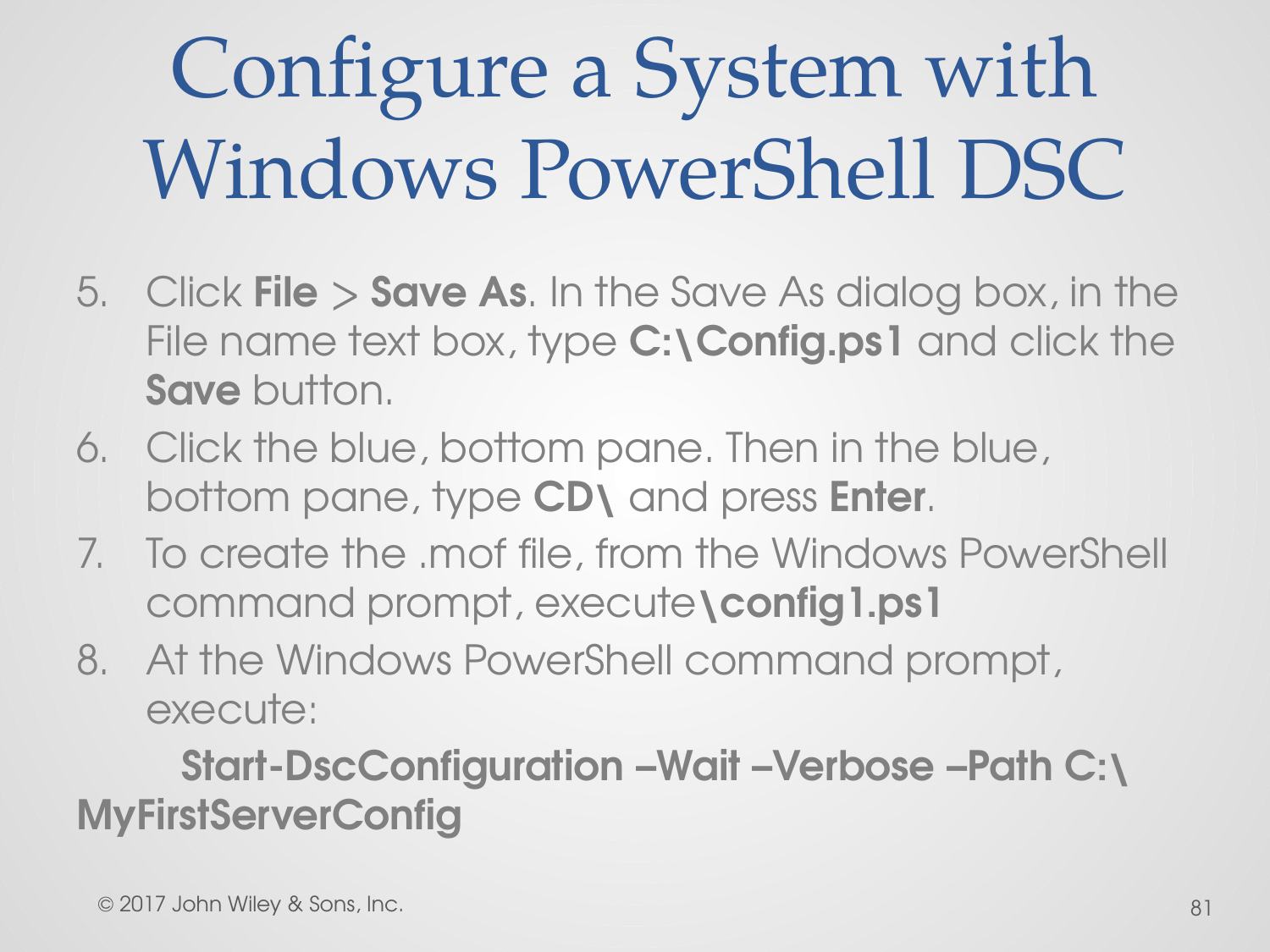

# Configure a System with Windows PowerShell DSC
Click File > Save As. In the Save As dialog box, in the File name text box, type C:\Config.ps1 and click the Save button.
Click the blue, bottom pane. Then in the blue, bottom pane, type CD\ and press Enter.
To create the .mof file, from the Windows PowerShell command prompt, execute\config1.ps1
At the Windows PowerShell command prompt, execute:
	Start-DscConfiguration –Wait –Verbose –Path C:\MyFirstServerConfig
© 2017 John Wiley & Sons, Inc.
81